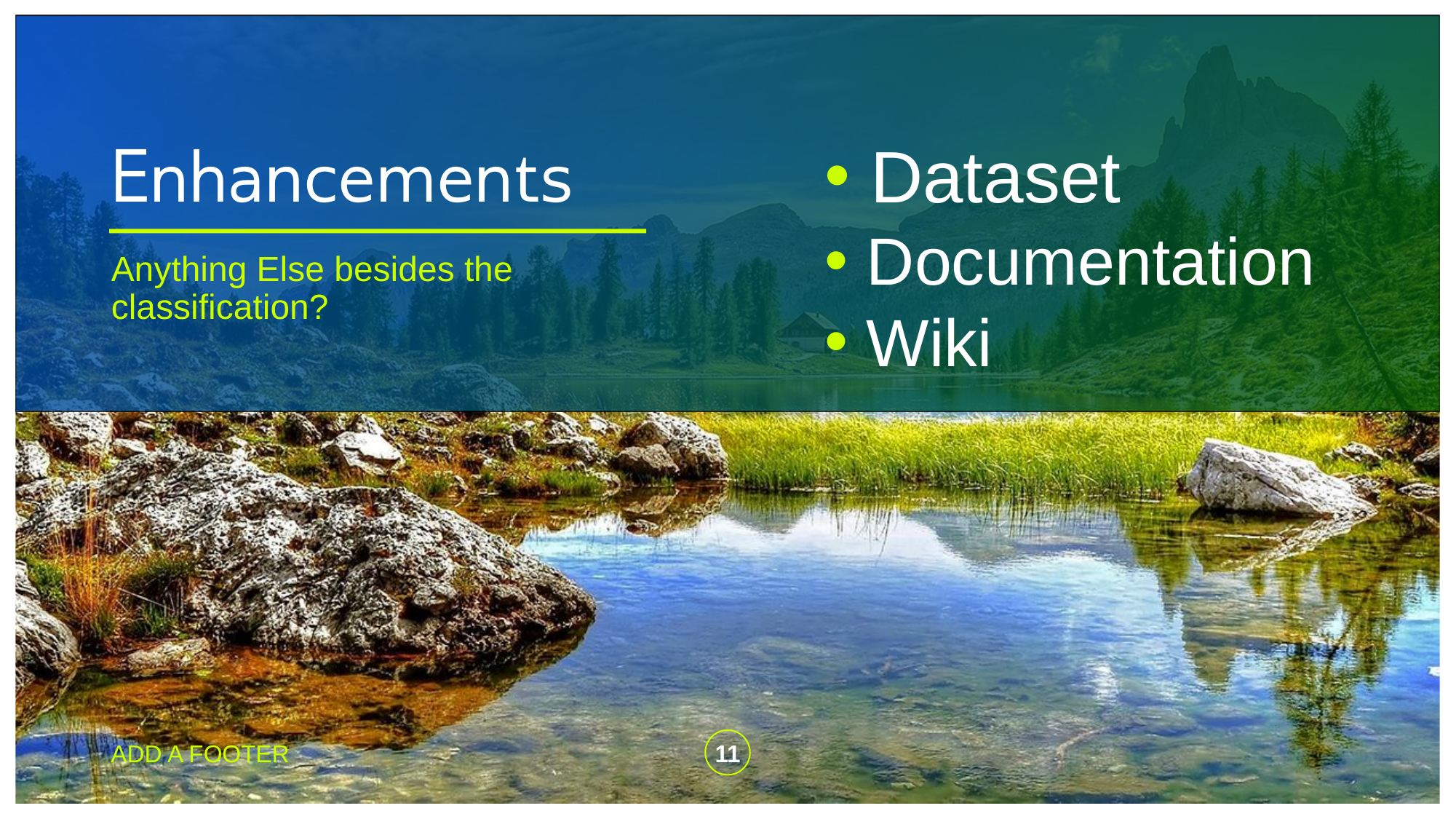

# Enhancements
 Dataset
 Documentation
 Wiki
Anything Else besides the classification?

ADD A FOOTER
11